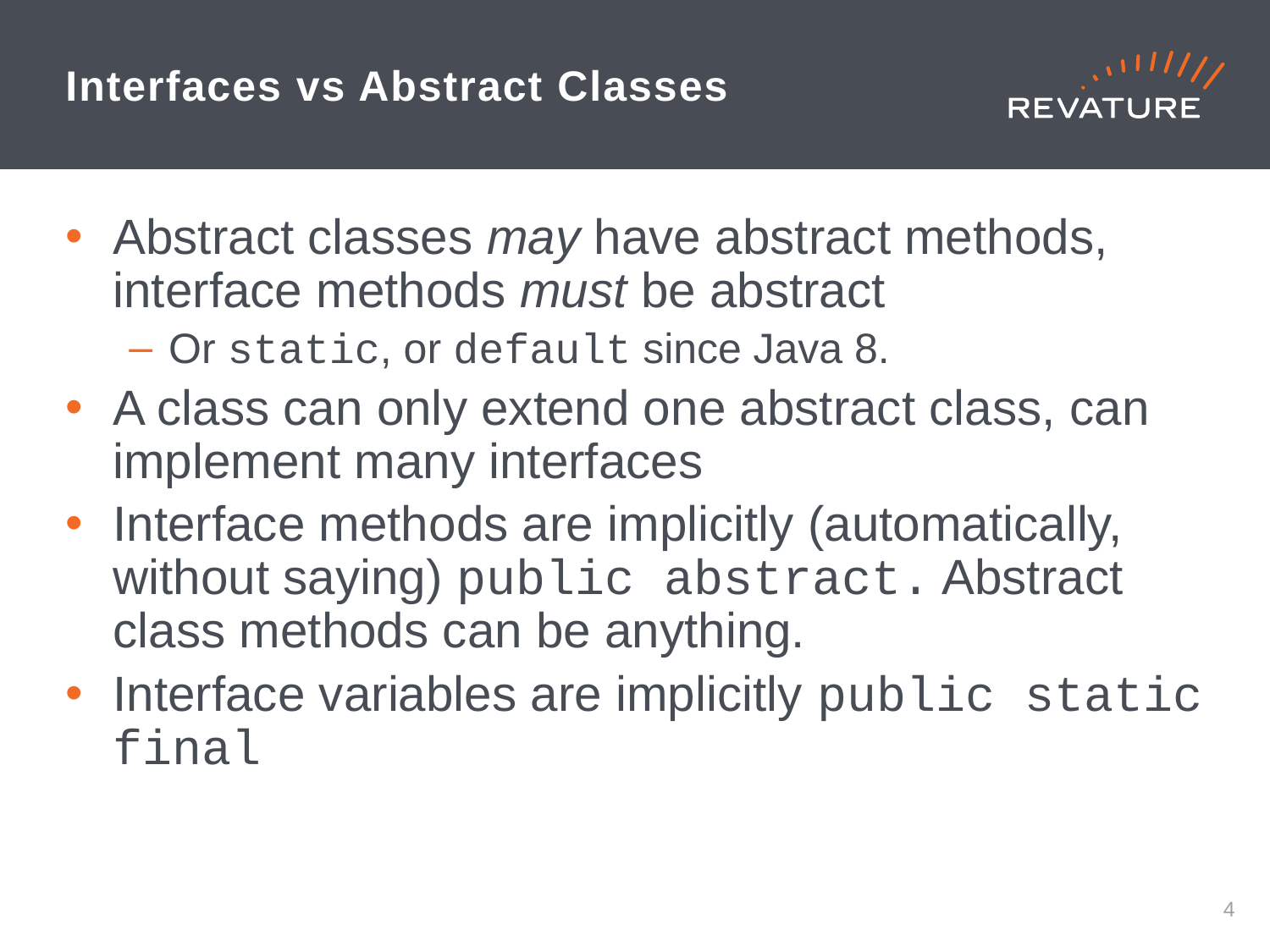

# Interfaces vs Abstract Classes
Abstract classes may have abstract methods, interface methods must be abstract
Or static, or default since Java 8.
A class can only extend one abstract class, can implement many interfaces
Interface methods are implicitly (automatically, without saying) public abstract. Abstract class methods can be anything.
Interface variables are implicitly public static final
4